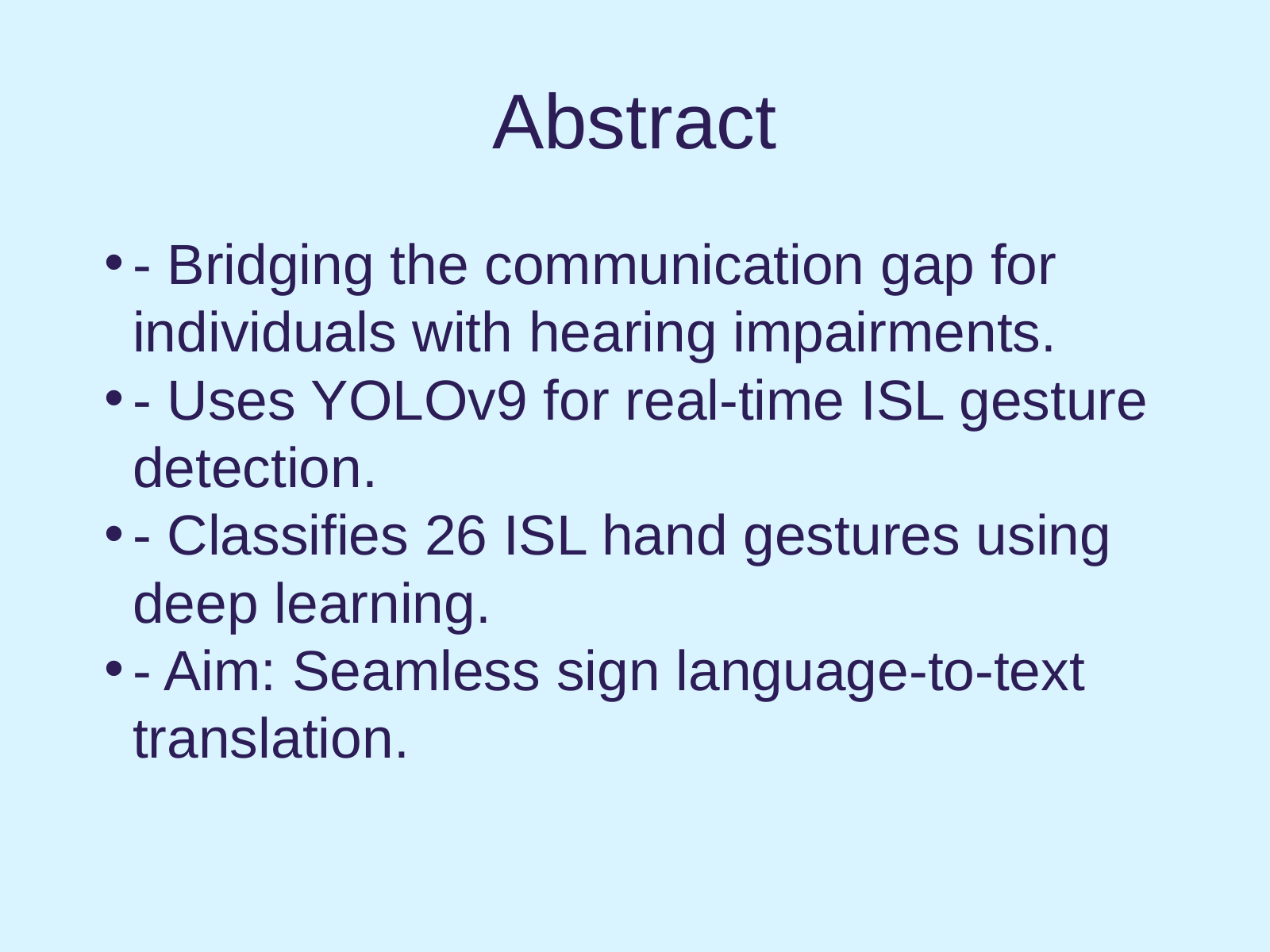

Abstract
- Bridging the communication gap for individuals with hearing impairments.
- Uses YOLOv9 for real-time ISL gesture detection.
- Classifies 26 ISL hand gestures using deep learning.
- Aim: Seamless sign language-to-text translation.